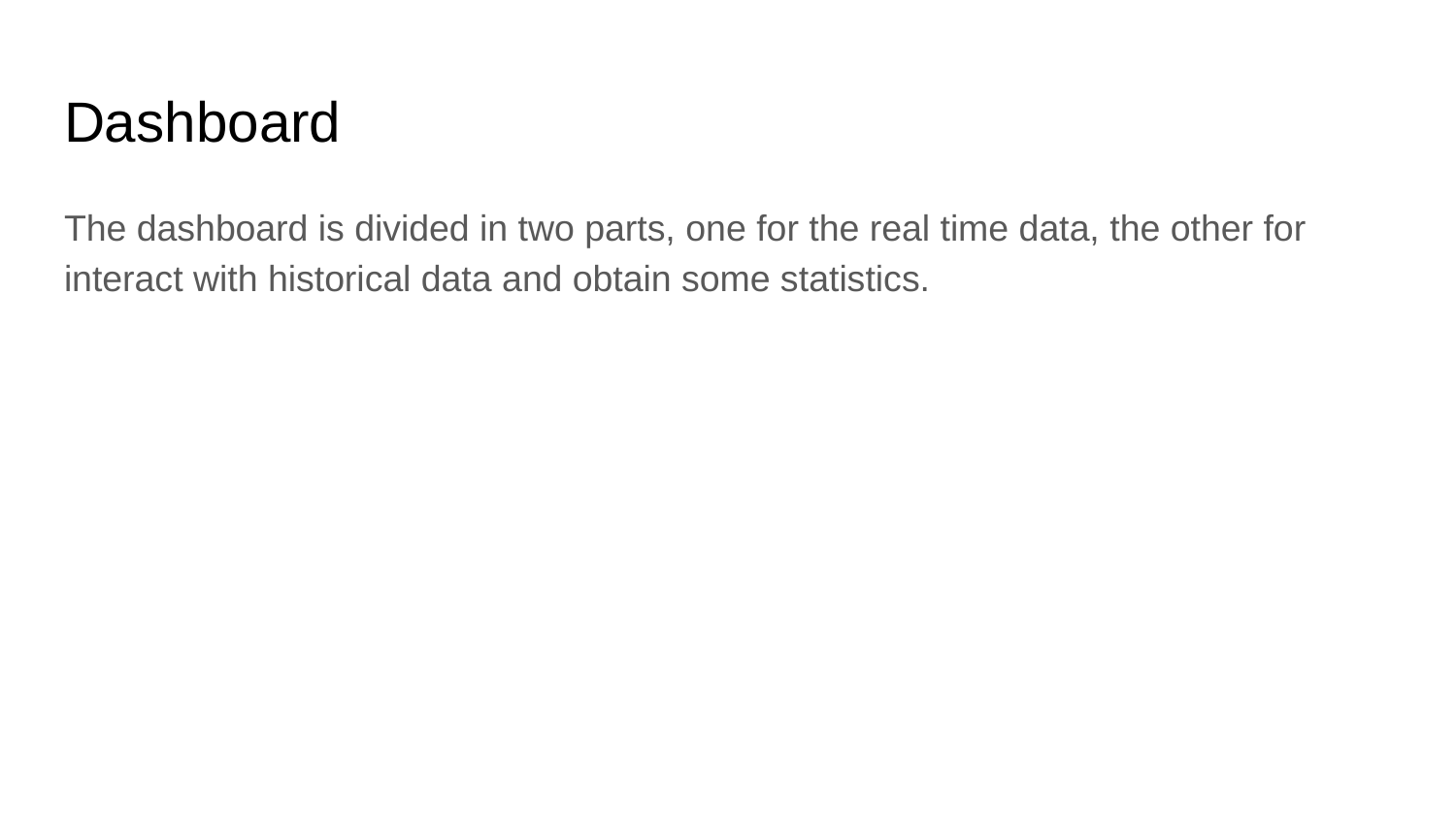

# Dashboard
The dashboard is divided in two parts, one for the real time data, the other for interact with historical data and obtain some statistics.